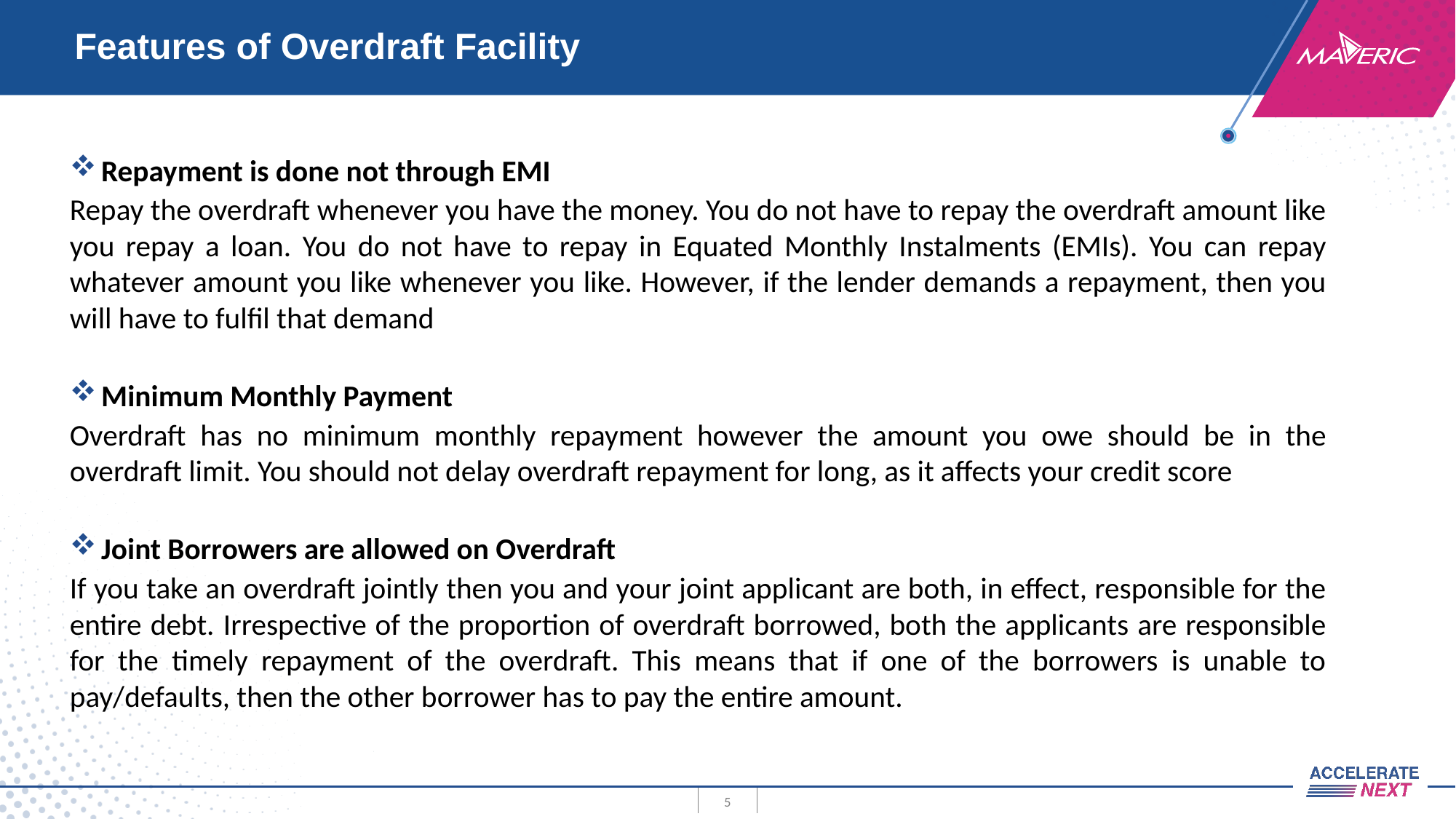

# Features of Overdraft Facility
Repayment is done not through EMI
Repay the overdraft whenever you have the money. You do not have to repay the overdraft amount like you repay a loan. You do not have to repay in Equated Monthly Instalments (EMIs). You can repay whatever amount you like whenever you like. However, if the lender demands a repayment, then you will have to fulfil that demand

Minimum Monthly Payment
Overdraft has no minimum monthly repayment however the amount you owe should be in the overdraft limit. You should not delay overdraft repayment for long, as it affects your credit score

Joint Borrowers are allowed on Overdraft
If you take an overdraft jointly then you and your joint applicant are both, in effect, responsible for the entire debt. Irrespective of the proportion of overdraft borrowed, both the applicants are responsible for the timely repayment of the overdraft. This means that if one of the borrowers is unable to pay/defaults, then the other borrower has to pay the entire amount.

5